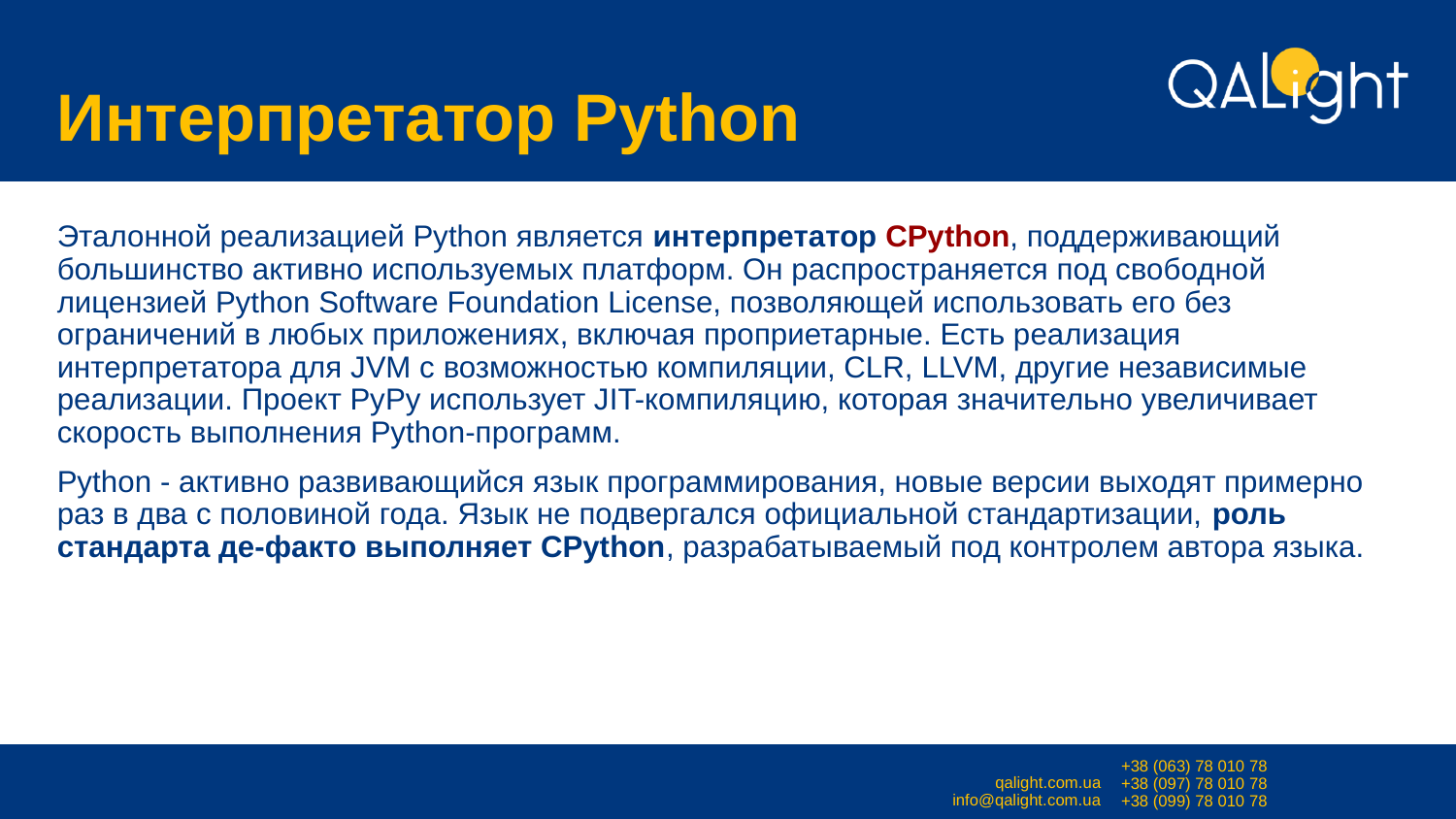

# Интерпретатор Python
Эталонной реализацией Python является интерпретатор CPython, поддерживающий большинство активно используемых платформ. Он распространяется под свободной лицензией Python Software Foundation License, позволяющей использовать его без ограничений в любых приложениях, включая проприетарные. Есть реализация интерпретатора для JVM с возможностью компиляции, CLR, LLVM, другие независимые реализации. Проект PyPy использует JIT-компиляцию, которая значительно увеличивает скорость выполнения Python-программ.
Python - активно развивающийся язык программирования, новые версии выходят примерно раз в два с половиной года. Язык не подвергался официальной стандартизации, роль стандарта де-факто выполняет CPython, разрабатываемый под контролем автора языка.